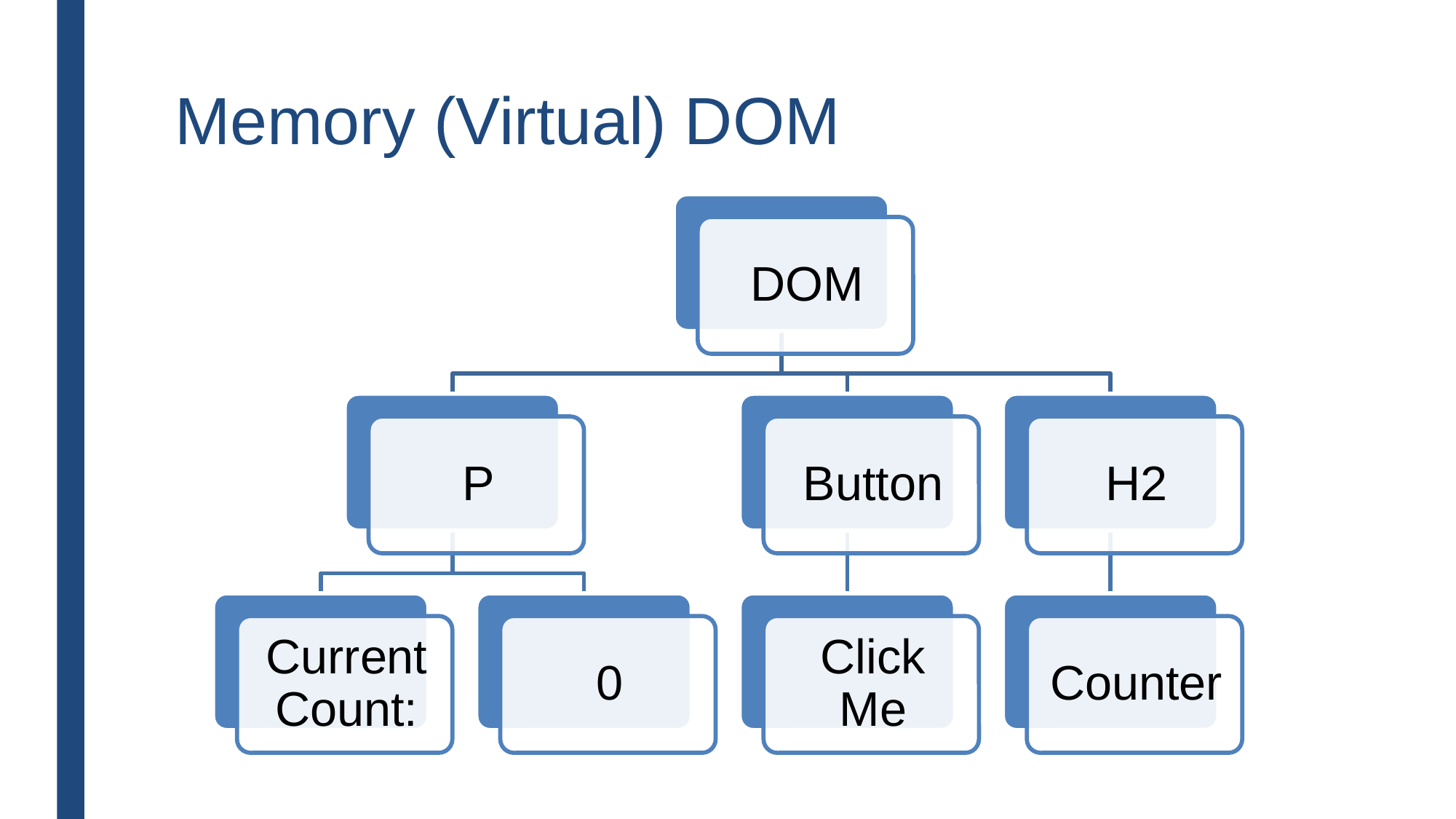

# Memory (Virtual) DOM
DOM
P
Current Count:
0
Button
Click Me
H2
Counter